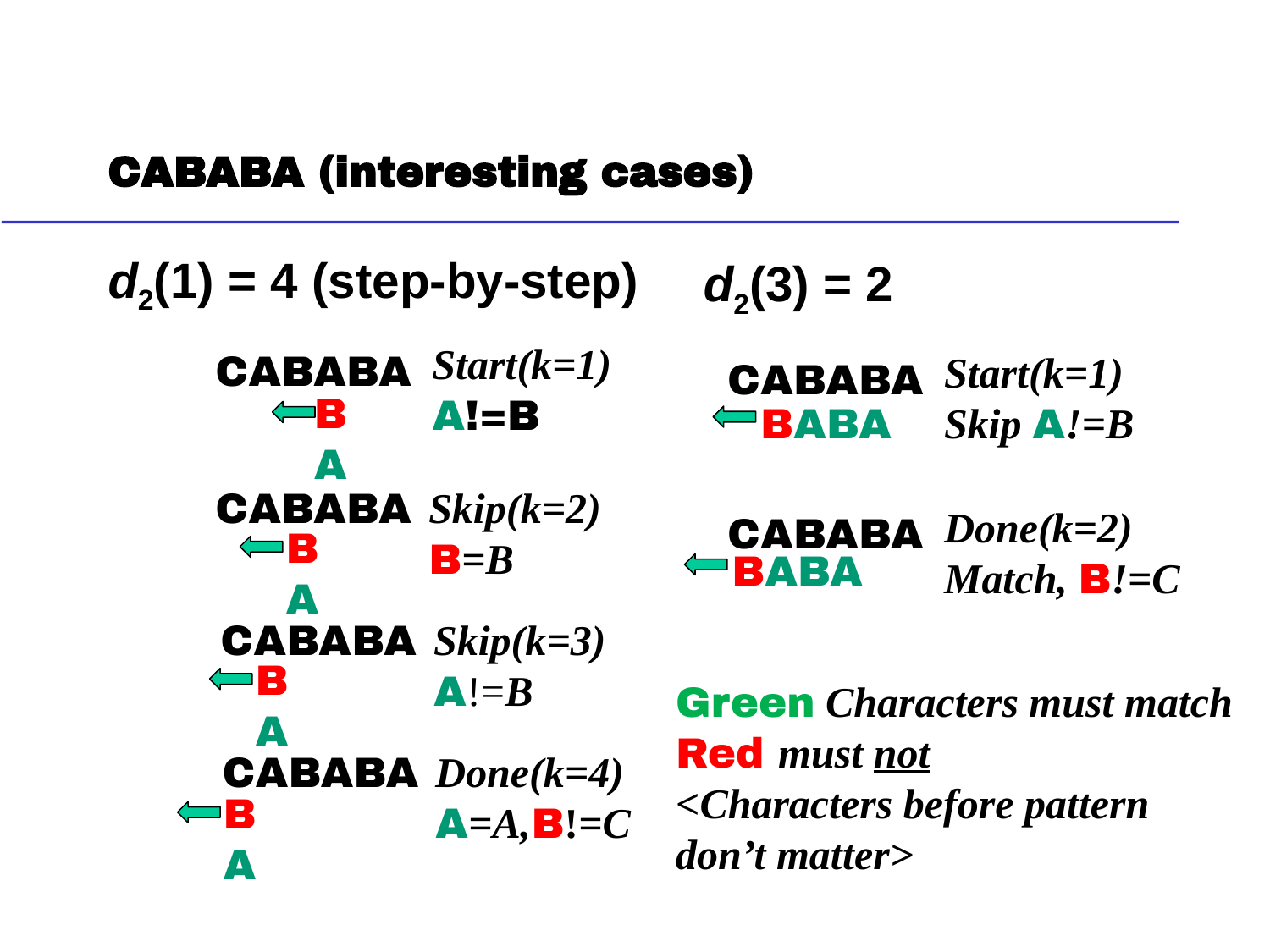

# CABABA (interesting cases)
d2(1) = 4 (step-by-step)
d2(3) = 2
Start(k=1) A!=B
CABABA
Start(k=1)
Skip A!=B
CABABA
BA
BABA

CABABA
Skip(k=2)
B=B
Done(k=2)
Match, B!=C
CABABA
BA

BABA

CABABA
Skip(k=3)
A!=B
BA

Green Characters must match
Red must not
<Characters before pattern don’t matter>
CABABA
Done(k=4)
A=A,B!=C
BA